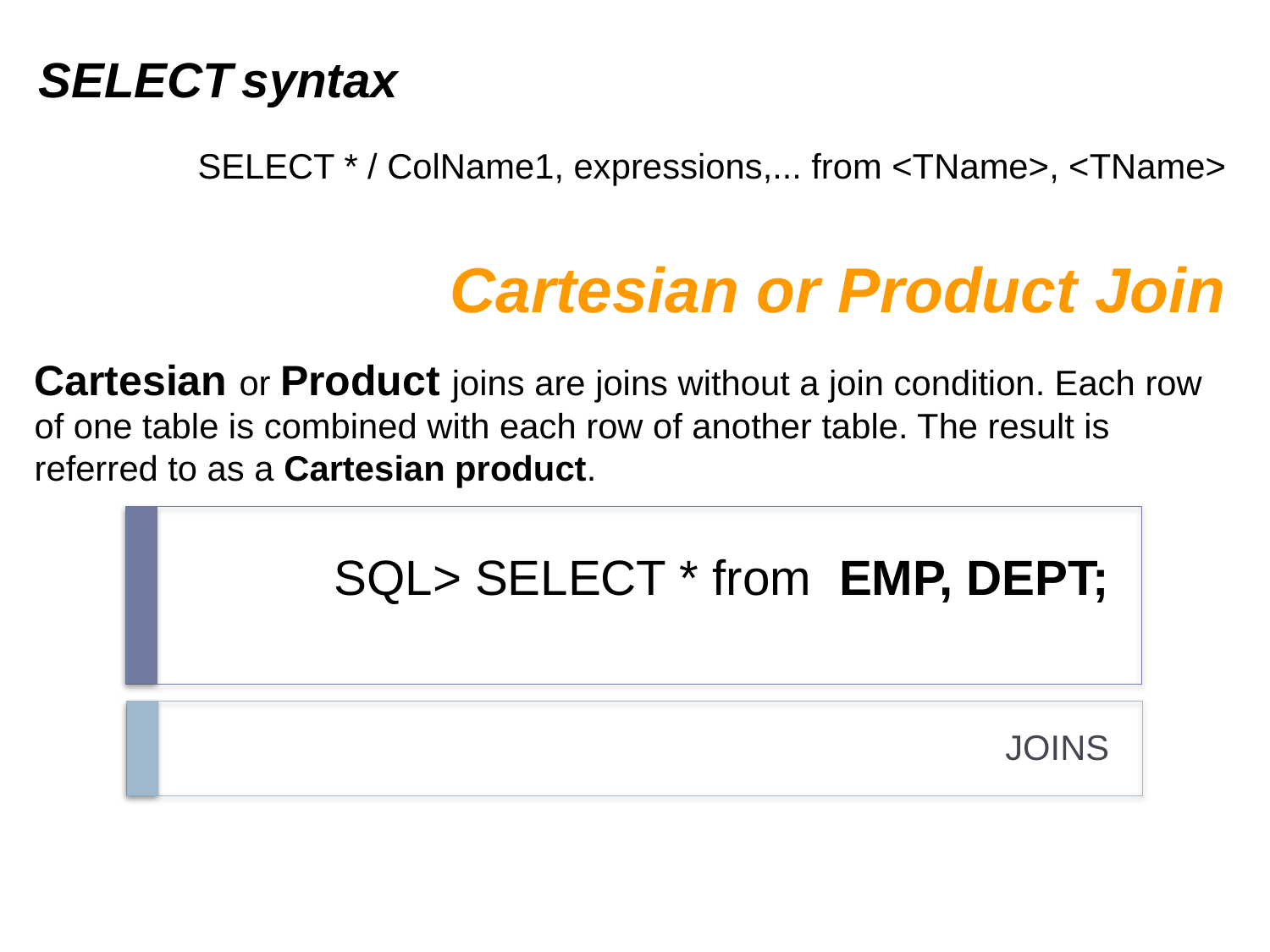

SELECT syntax
SELECT * / ColName1, expressions,... from <TName>, <TName>
Cartesian or Product Join
Cartesian or Product joins are joins without a join condition. Each row of one table is combined with each row of another table. The result is referred to as a Cartesian product.
# SQL> SELECT * from  EMP, DEPT;
JOINS